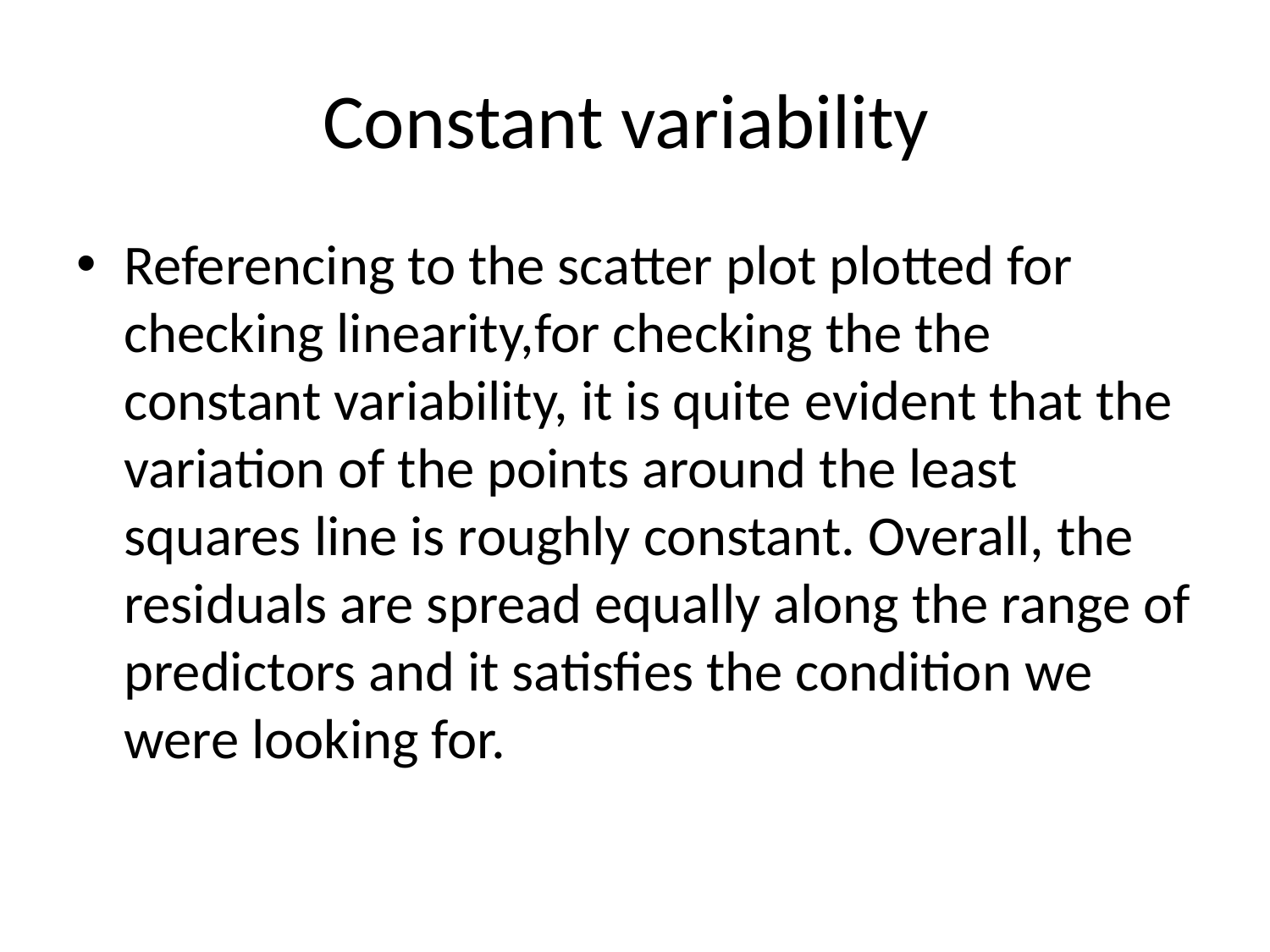

# Constant variability
Referencing to the scatter plot plotted for checking linearity,for checking the the constant variability, it is quite evident that the variation of the points around the least squares line is roughly constant. Overall, the residuals are spread equally along the range of predictors and it satisfies the condition we were looking for.